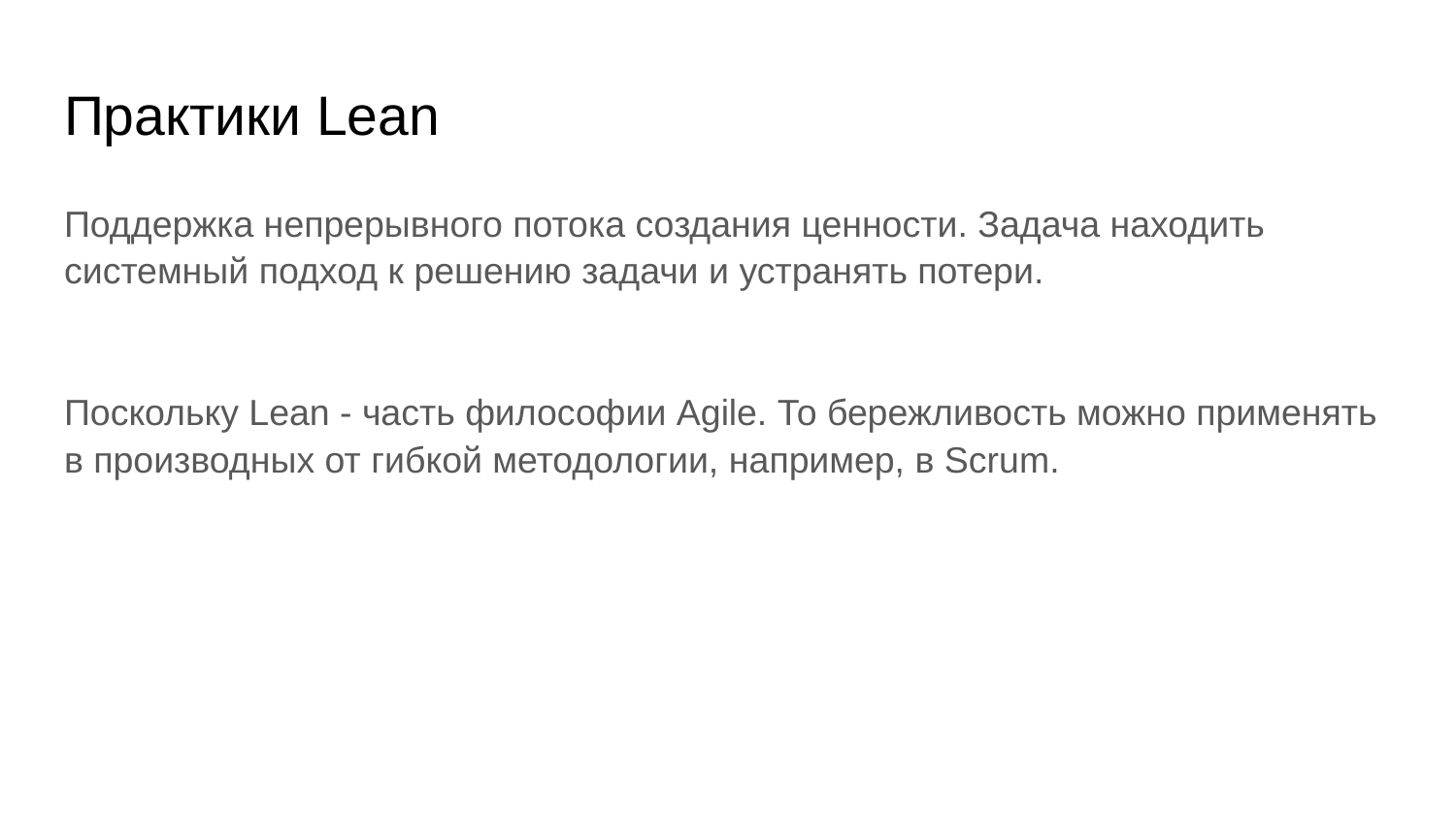

# Практики Lean
Поддержка непрерывного потока создания ценности. Задача находить системный подход к решению задачи и устранять потери.

Поскольку Lean - часть философии Agile. То бережливость можно применять в производных от гибкой методологии, например, в Scrum.